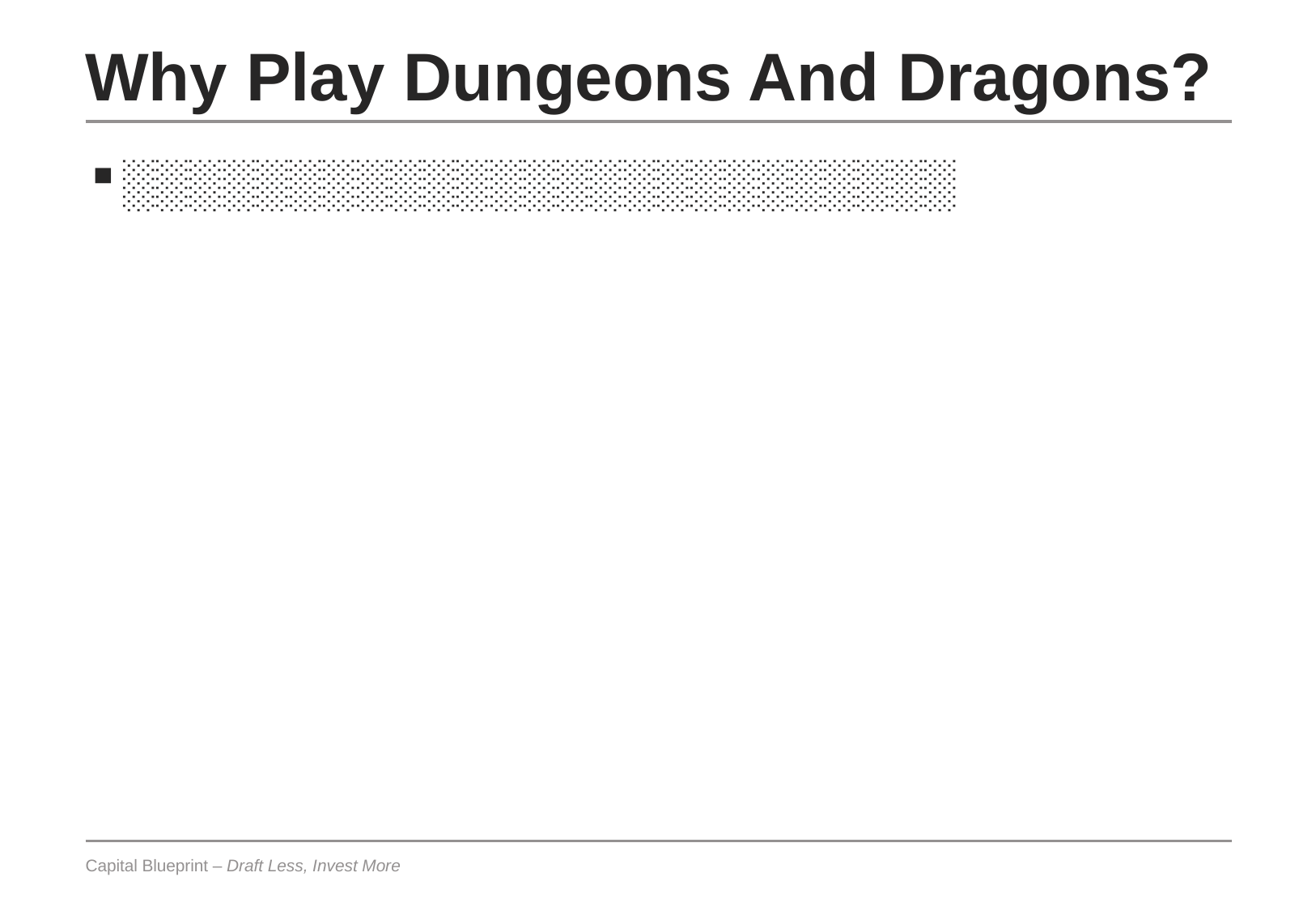

# Why Play Dungeons And Dragons?
░░░░░░░░░░░░░░░░░░░░░░░░░